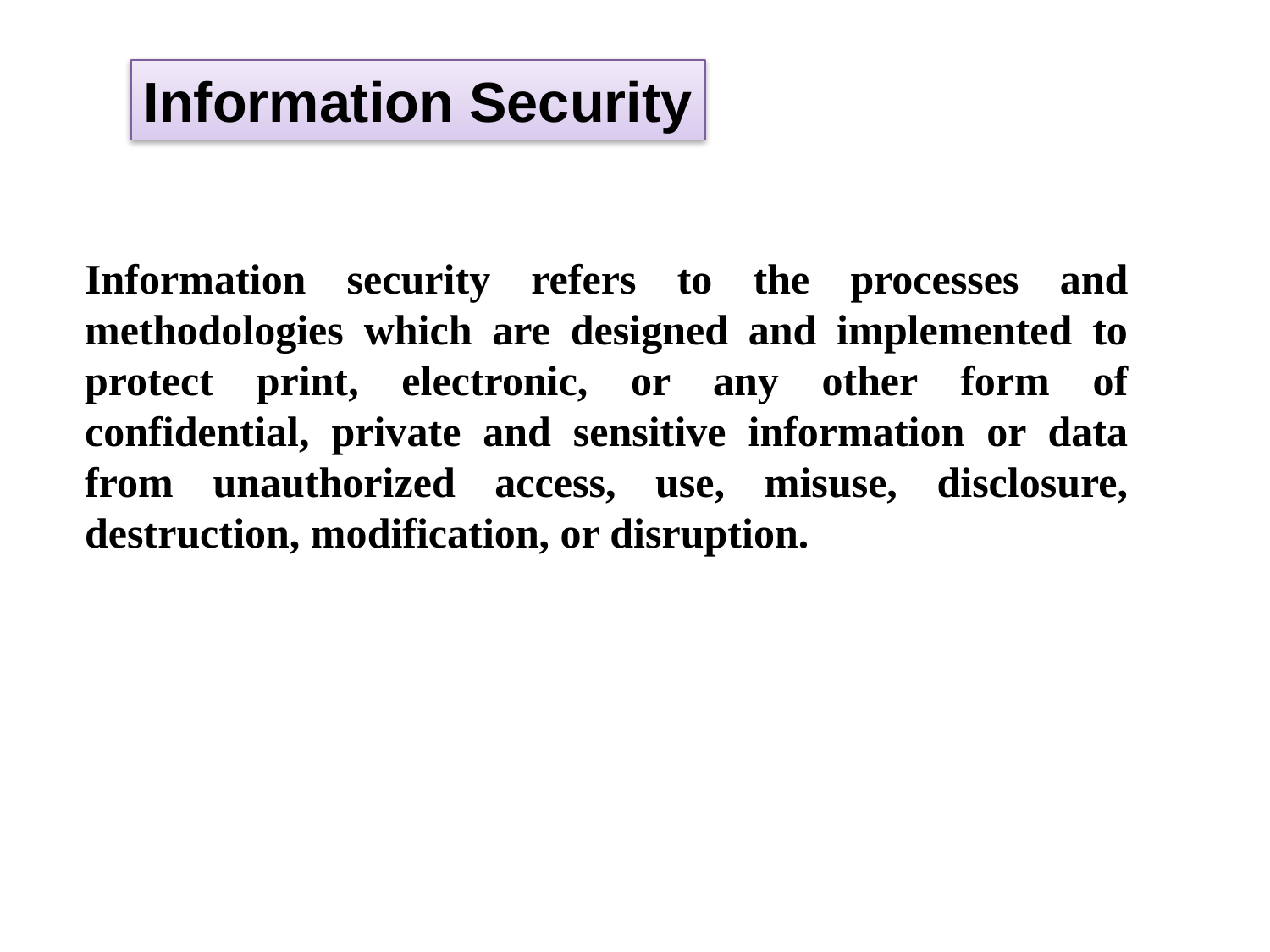

Information Security
Information security refers to the processes and methodologies which are designed and implemented to protect print, electronic, or any other form of confidential, private and sensitive information or data from unauthorized access, use, misuse, disclosure, destruction, modification, or disruption.